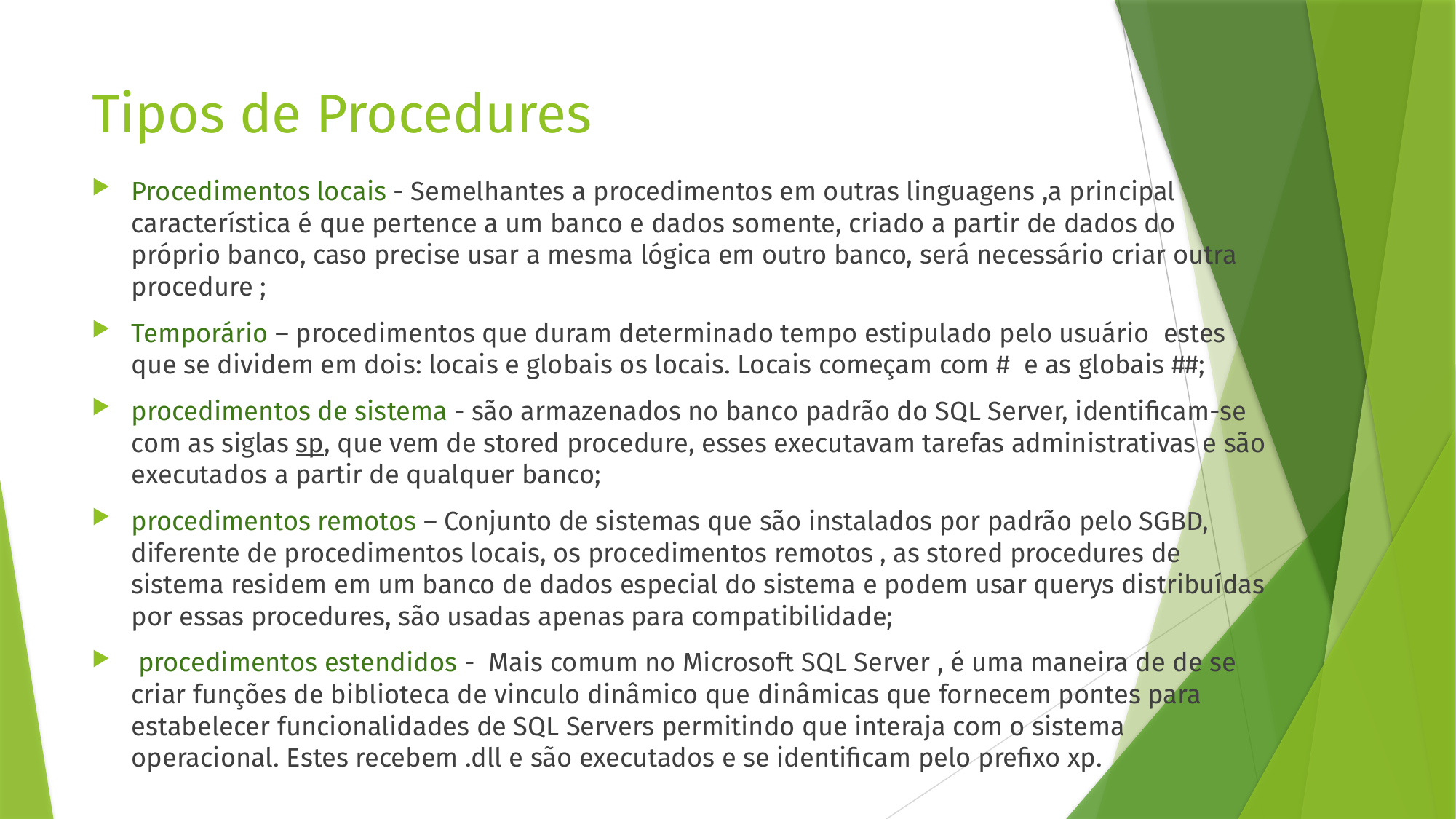

# Tipos de Procedures
Procedimentos locais - Semelhantes a procedimentos em outras linguagens ,a principal característica é que pertence a um banco e dados somente, criado a partir de dados do próprio banco, caso precise usar a mesma lógica em outro banco, será necessário criar outra procedure ;
Temporário – procedimentos que duram determinado tempo estipulado pelo usuário  estes que se dividem em dois: locais e globais os locais. Locais começam com #  e as globais ##;
procedimentos de sistema - são armazenados no banco padrão do SQL Server, identificam-se  com as siglas sp, que vem de stored procedure, esses executavam tarefas administrativas e são executados a partir de qualquer banco;
procedimentos remotos – Conjunto de sistemas que são instalados por padrão pelo SGBD, diferente de procedimentos locais, os procedimentos remotos , as stored procedures de sistema residem em um banco de dados especial do sistema e podem usar querys distribuídas por essas procedures, são usadas apenas para compatibilidade;
 procedimentos estendidos -  Mais comum no Microsoft SQL Server , é uma maneira de de se criar funções de biblioteca de vinculo dinâmico que dinâmicas que fornecem pontes para estabelecer funcionalidades de SQL Servers permitindo que interaja com o sistema operacional. Estes recebem .dll e são executados e se identificam pelo prefixo xp.